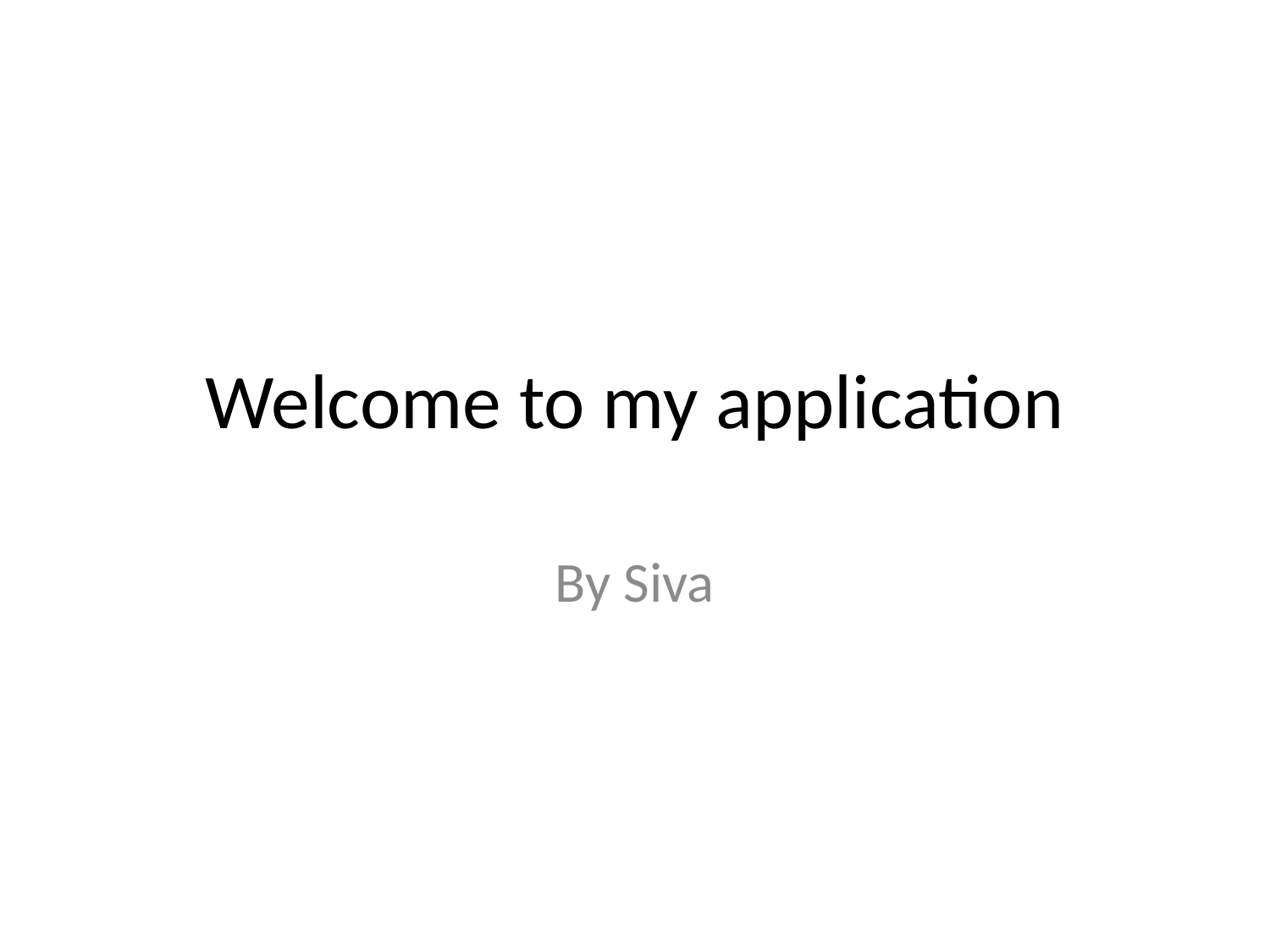

# Welcome to my application
By Siva